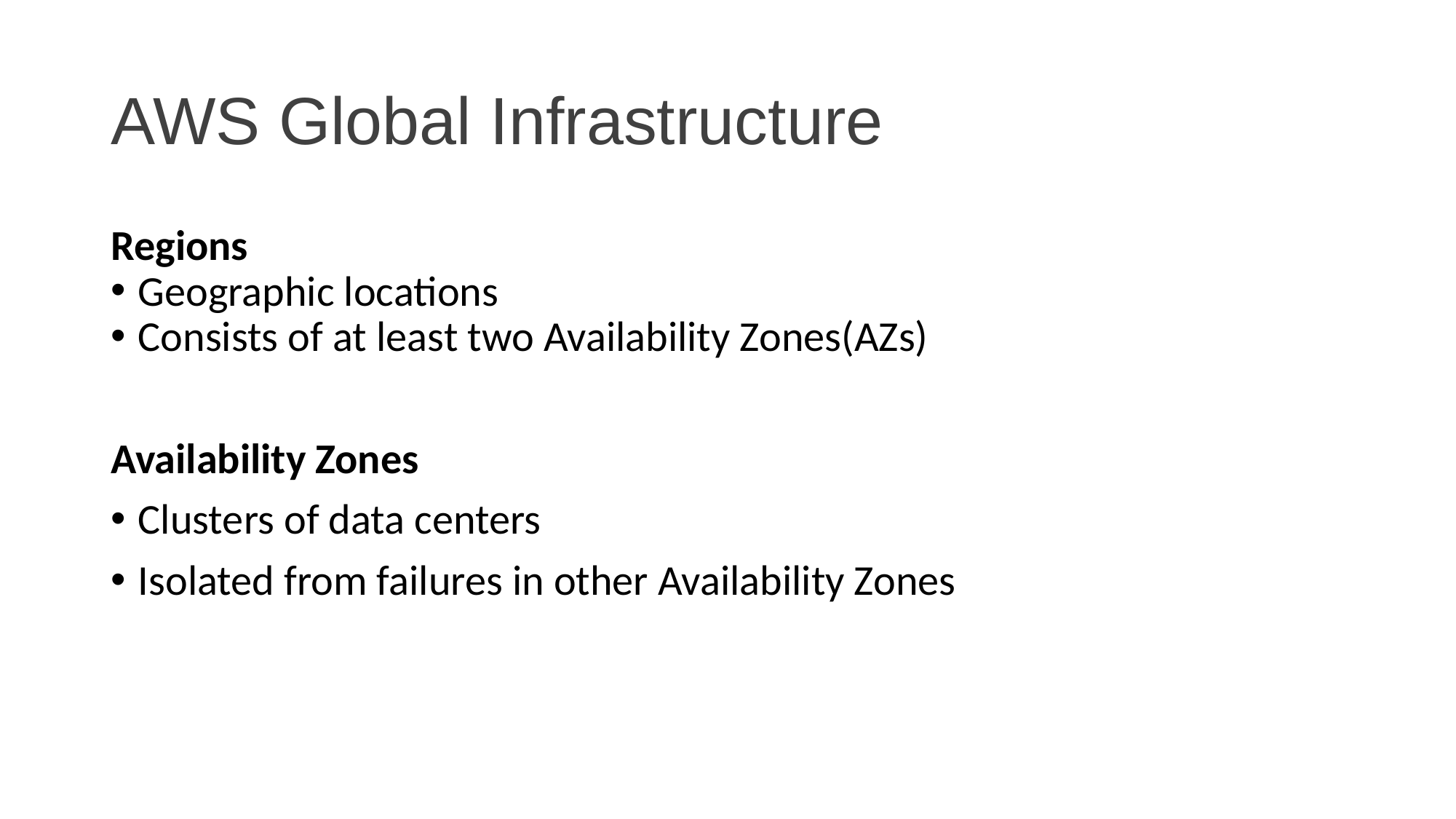

# AWS Global Infrastructure
Regions
Geographic locations
Consists of at least two Availability Zones(AZs)

Availability Zones
Clusters of data centers
Isolated from failures in other Availability Zones